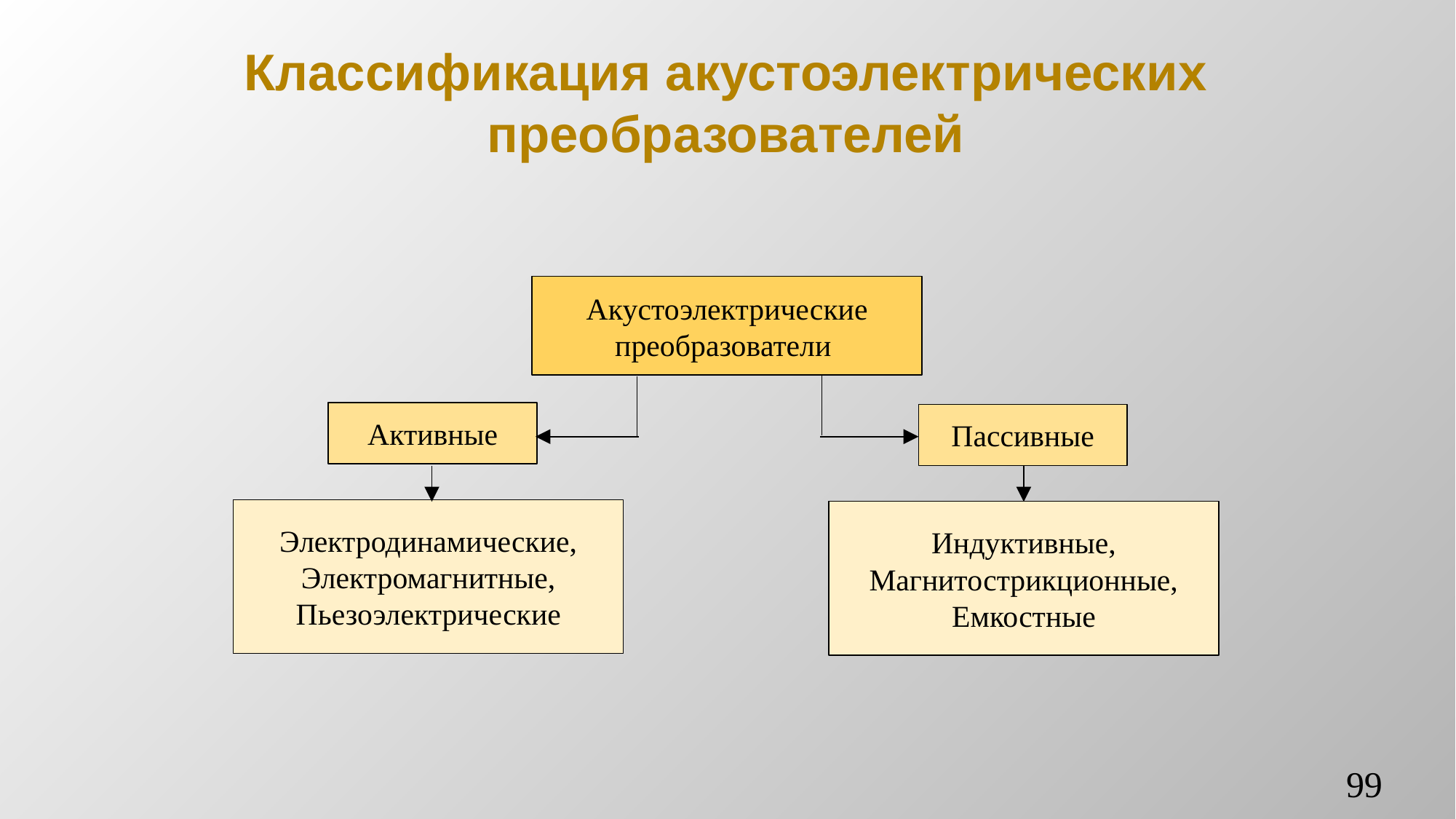

# Классификация акустоэлектрических преобразователей
Акустоэлектрические преобразователи
Активные
Пассивные
Электродинамические,
Электромагнитные,
Пьезоэлектрические
Индуктивные,
Магнитострикционные,
Емкостные
99